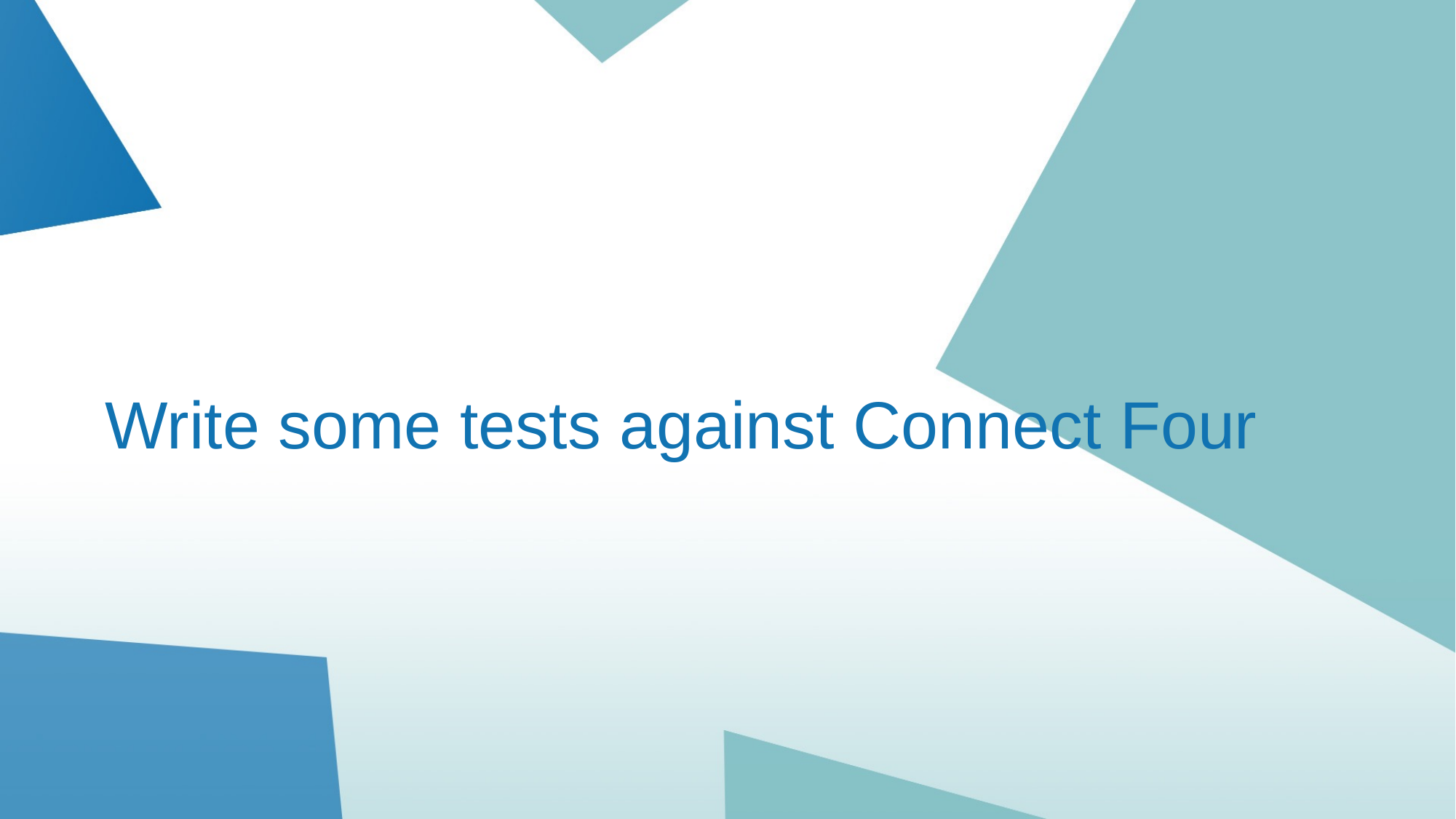

# Write some tests against Connect Four